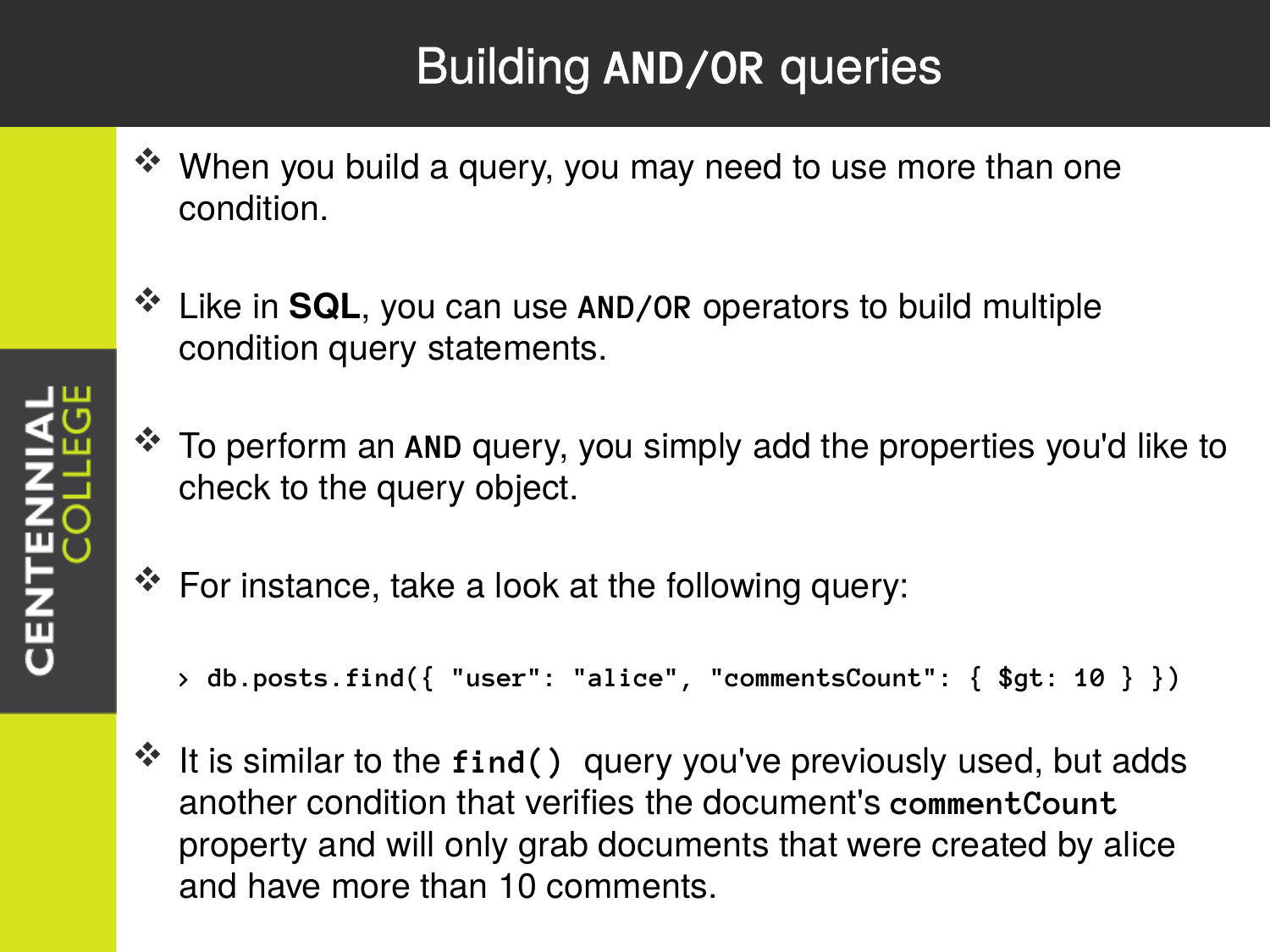

# Building AND/OR queries
When you build a query, you may need to use more than one condition.

Like in SQL, you can use AND/OR operators to build multiple condition query statements.

To perform an AND query, you simply add the properties you'd like to check to the query object.

For instance, take a look at the following query:

   > db.posts.find({ "user": "alice", "commentsCount": { $gt: 10 } })

It is similar to the find() query you've previously used, but adds another condition that verifies the document's commentCount property and will only grab documents that were created by alice and have more than 10 comments.